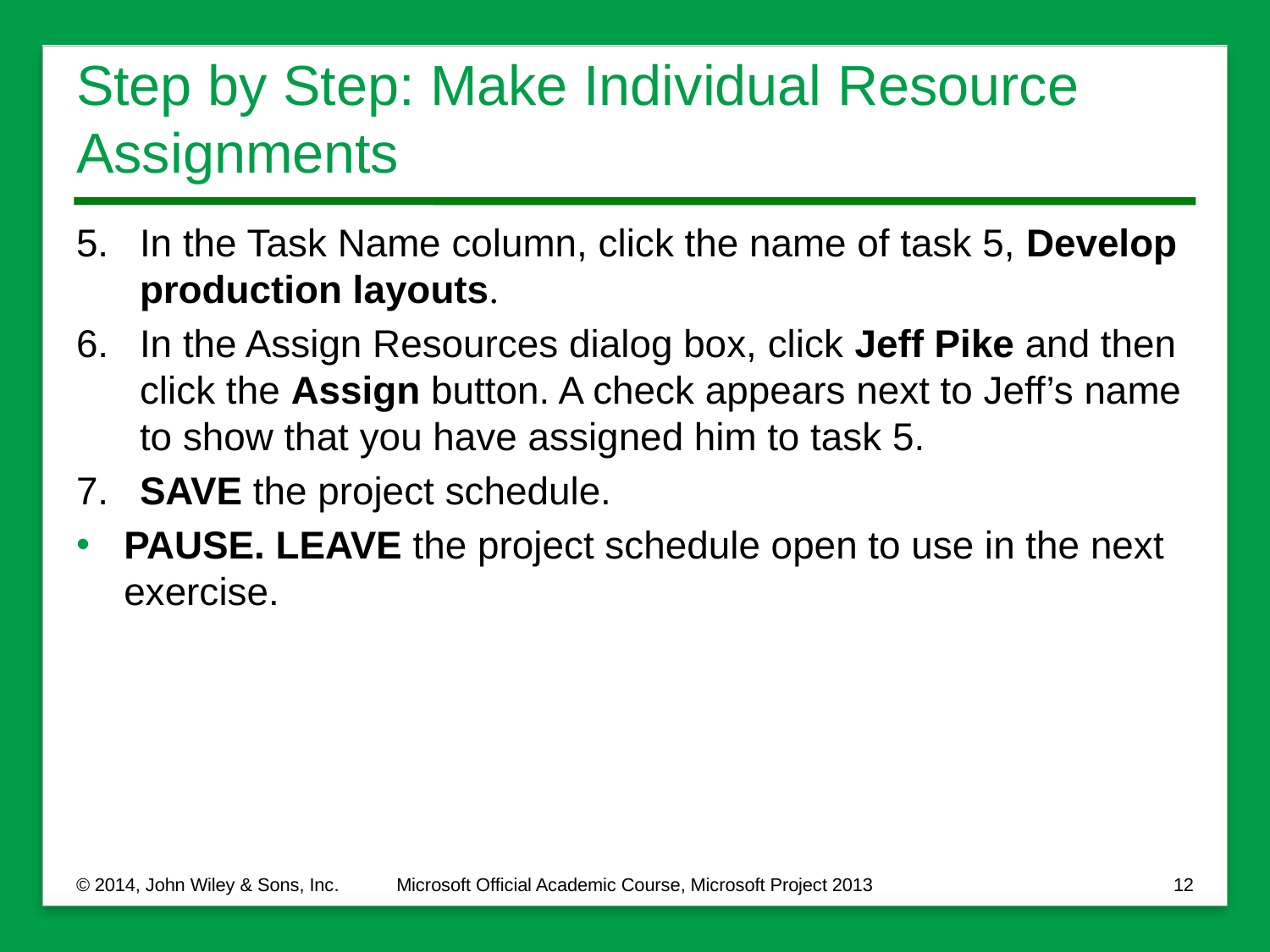

# Step by Step: Make Individual Resource Assignments
5.	In the Task Name column, click the name of task 5, Develop production layouts.
6.	In the Assign Resources dialog box, click Jeff Pike and then click the Assign button. A check appears next to Jeff’s name to show that you have assigned him to task 5.
7.	SAVE the project schedule.
PAUSE. LEAVE the project schedule open to use in the next exercise.
© 2014, John Wiley & Sons, Inc.
Microsoft Official Academic Course, Microsoft Project 2013
12